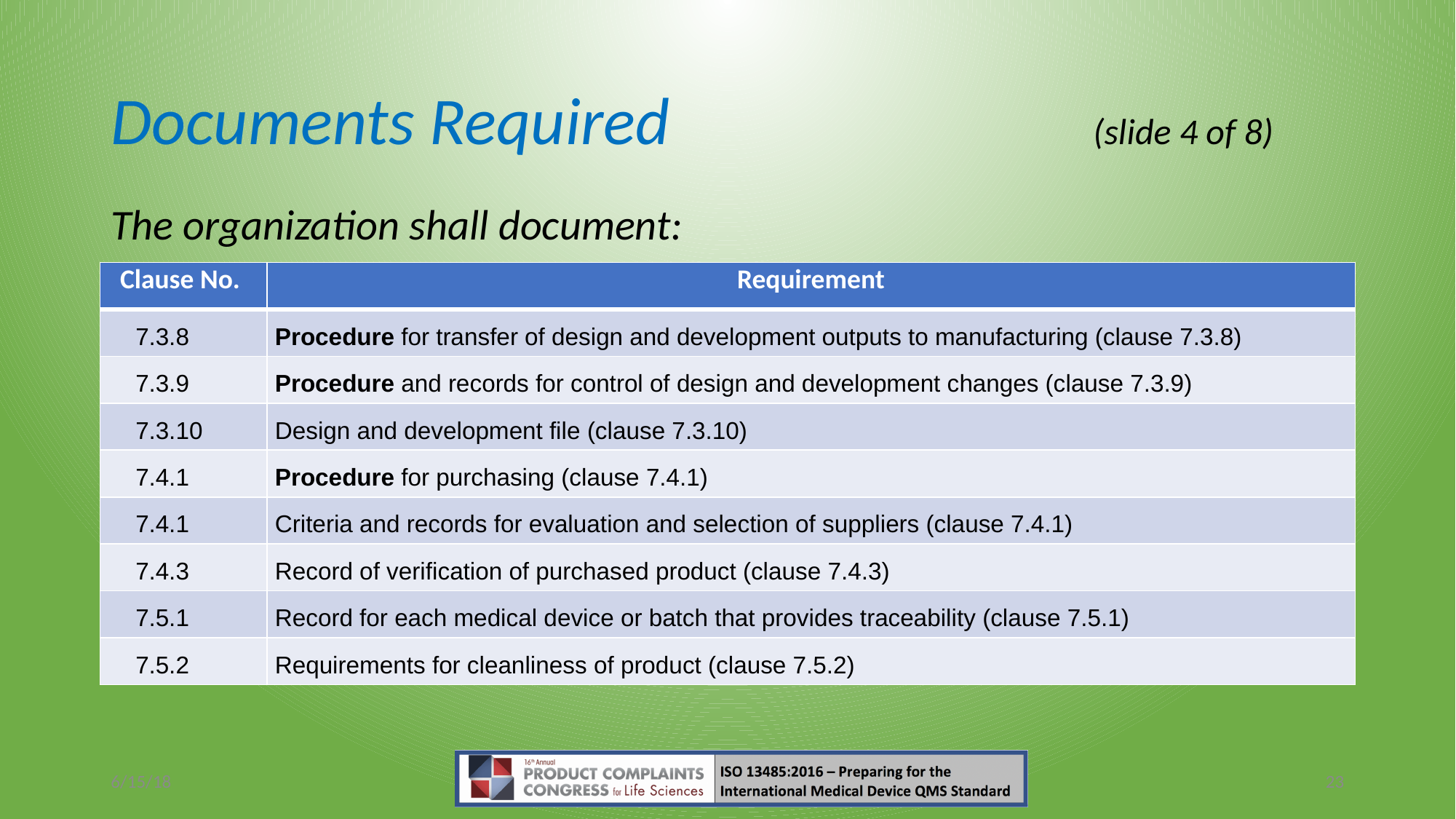

# Documents Required 				(slide 4 of 8)
The organization shall document:
| Clause No. | Requirement |
| --- | --- |
| 7.3.8 | Procedure for transfer of design and development outputs to manufacturing (clause 7.3.8) |
| 7.3.9 | Procedure and records for control of design and development changes (clause 7.3.9) |
| 7.3.10 | Design and development file (clause 7.3.10) |
| 7.4.1 | Procedure for purchasing (clause 7.4.1) |
| 7.4.1 | Criteria and records for evaluation and selection of suppliers (clause 7.4.1) |
| 7.4.3 | Record of verification of purchased product (clause 7.4.3) |
| 7.5.1 | Record for each medical device or batch that provides traceability (clause 7.5.1) |
| 7.5.2 | Requirements for cleanliness of product (clause 7.5.2) |
6/15/18

23